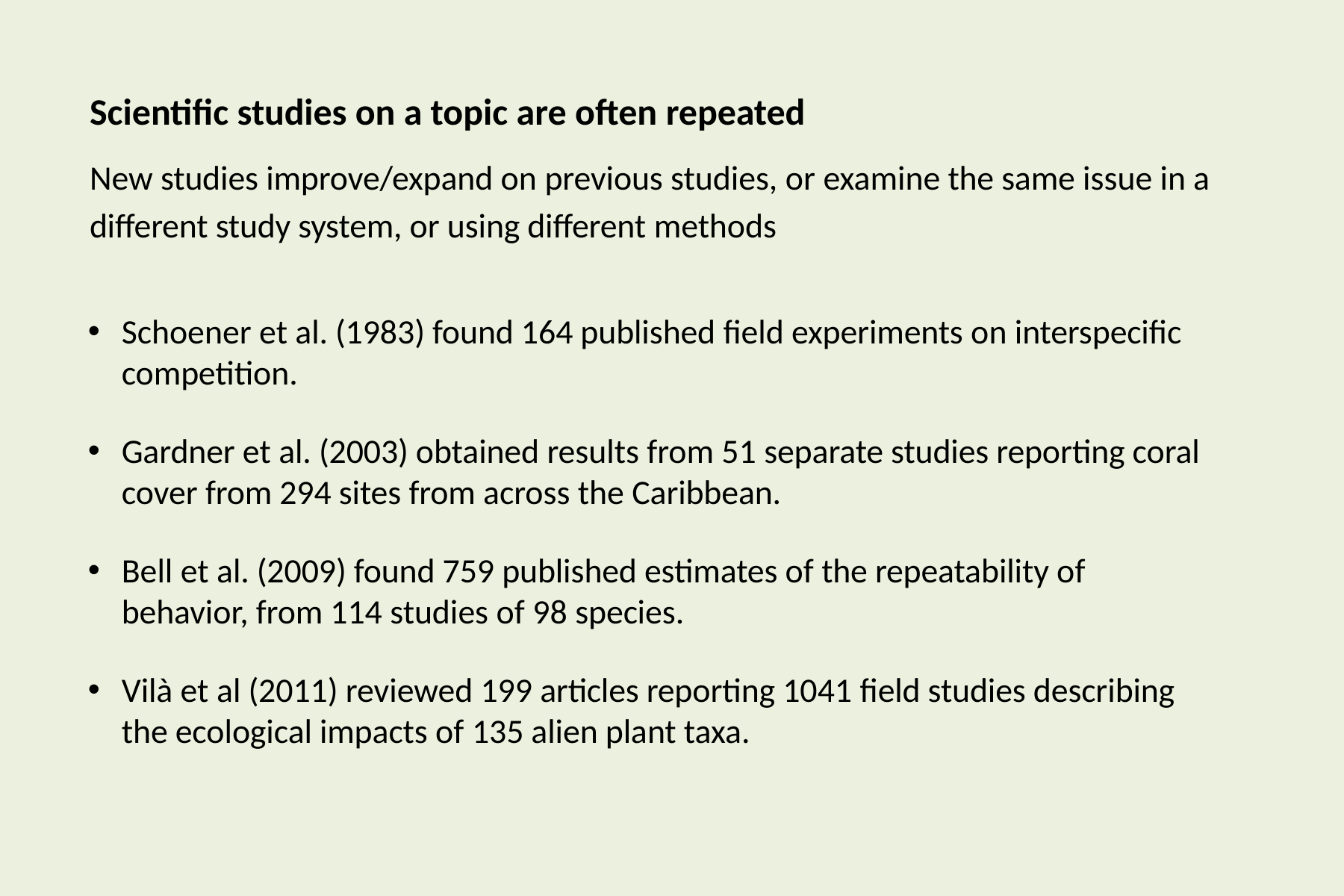

# Scientific studies on a topic are often repeated
New studies improve/expand on previous studies, or examine the same issue in a  different study system, or using different methods

Schoener et al. (1983) found 164 published field experiments on interspecific  competition.
Gardner et al. (2003) obtained results from 51 separate studies reporting coral  cover from 294 sites from across the Caribbean.
Bell et al. (2009) found 759 published estimates of the repeatability of  behavior, from 114 studies of 98 species.
Vilà et al (2011) reviewed 199 articles reporting 1041 field studies describing  the ecological impacts of 135 alien plant taxa.